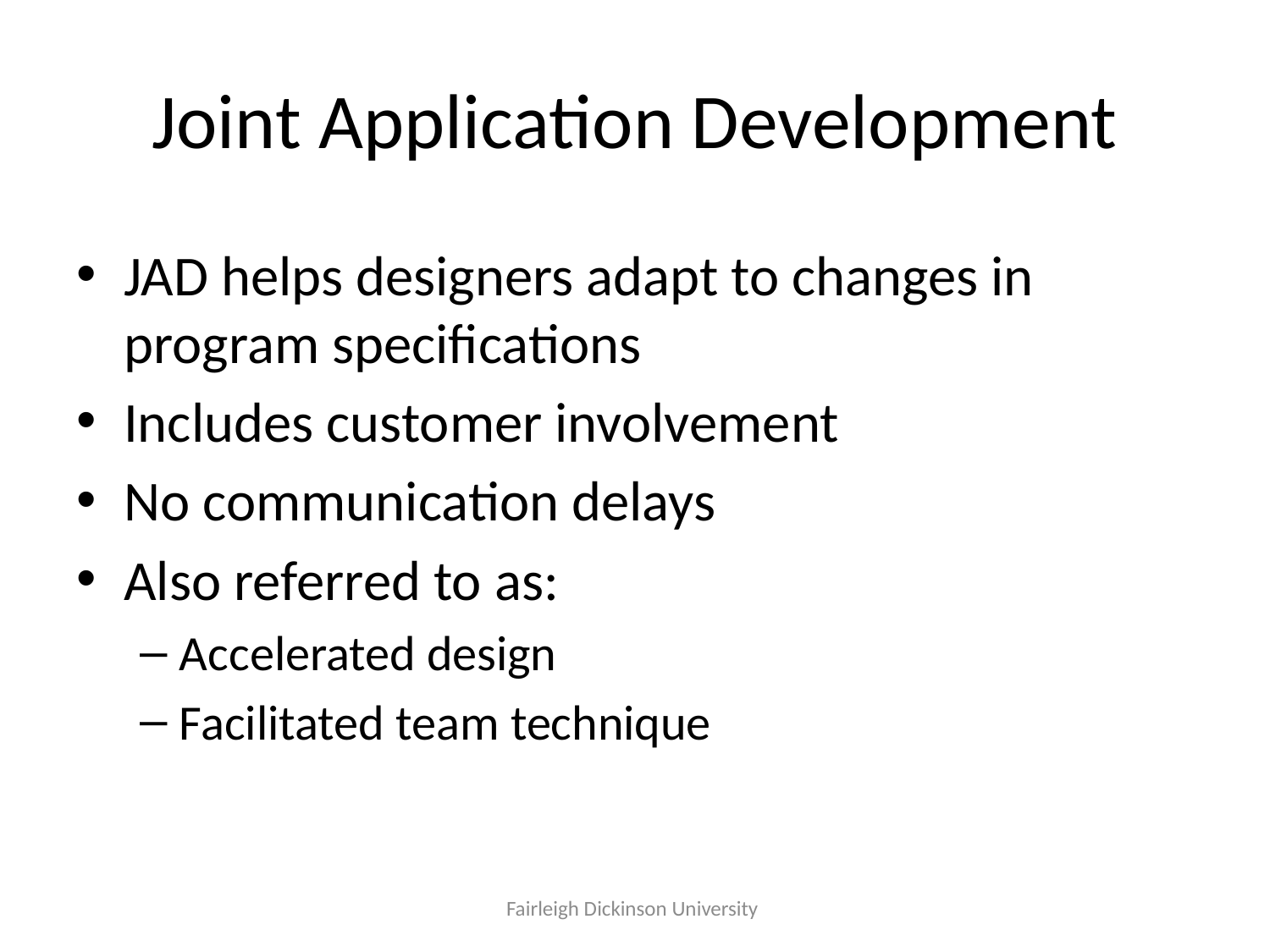

# Joint Application Development
JAD helps designers adapt to changes in program specifications
Includes customer involvement
No communication delays
Also referred to as:
Accelerated design
Facilitated team technique
Fairleigh Dickinson University